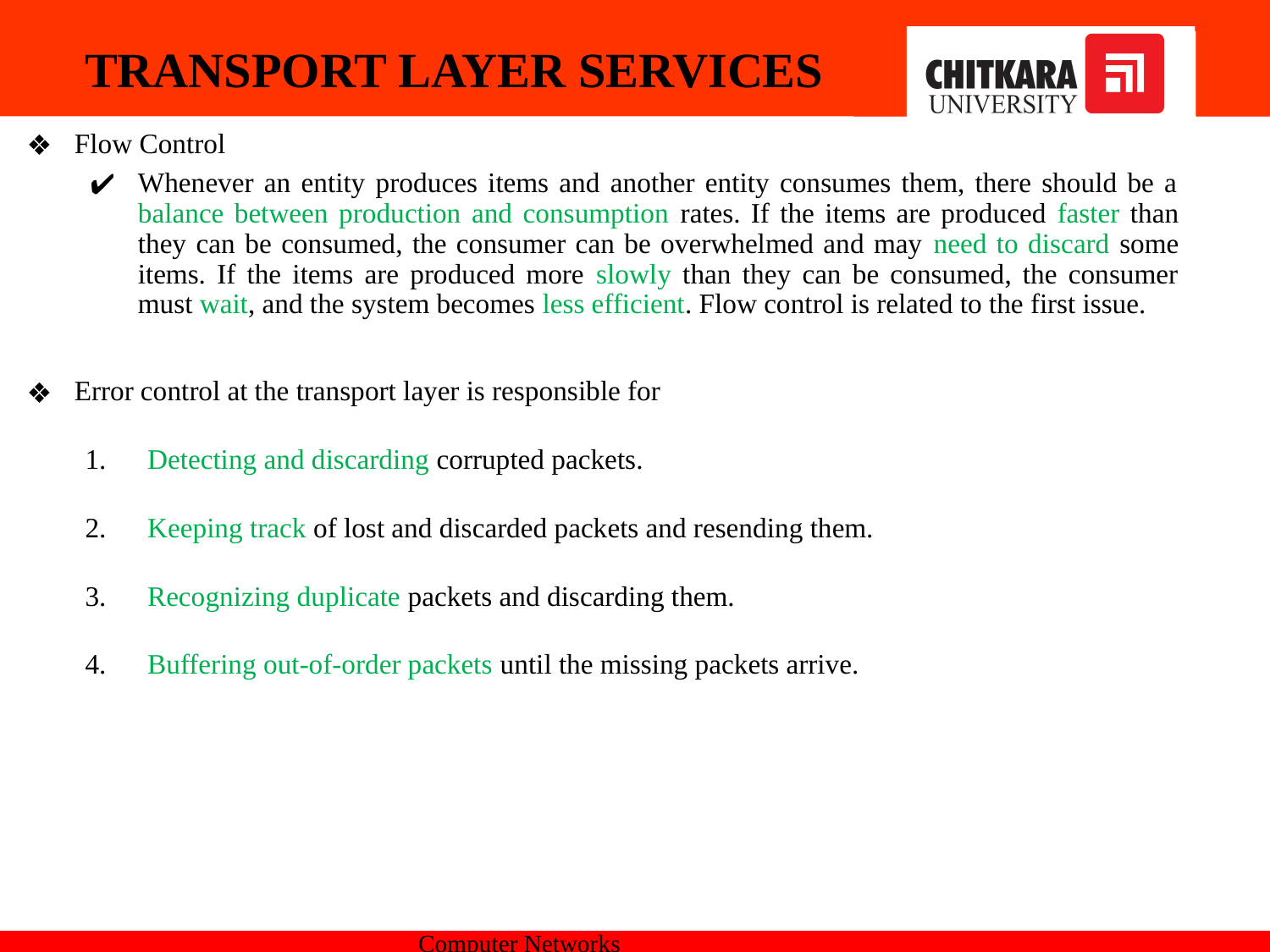

# TRANSPORT LAYER SERVICES
Flow Control
﻿Whenever an entity produces items and another entity consumes them, there should be a balance between production and consumption rates. If the items are produced faster than they can be consumed, the consumer can be overwhelmed and may need to discard some items. If the items are produced more slowly than they can be consumed, the consumer must wait, and the system becomes less efficient. Flow control is related to the first issue.

﻿Error control at the transport layer is responsible for
Detecting and discarding corrupted packets.
Keeping track of lost and discarded packets and resending them.
Recognizing duplicate packets and discarding them.
Buffering out-of-order packets until the missing packets arrive.
Computer Networks